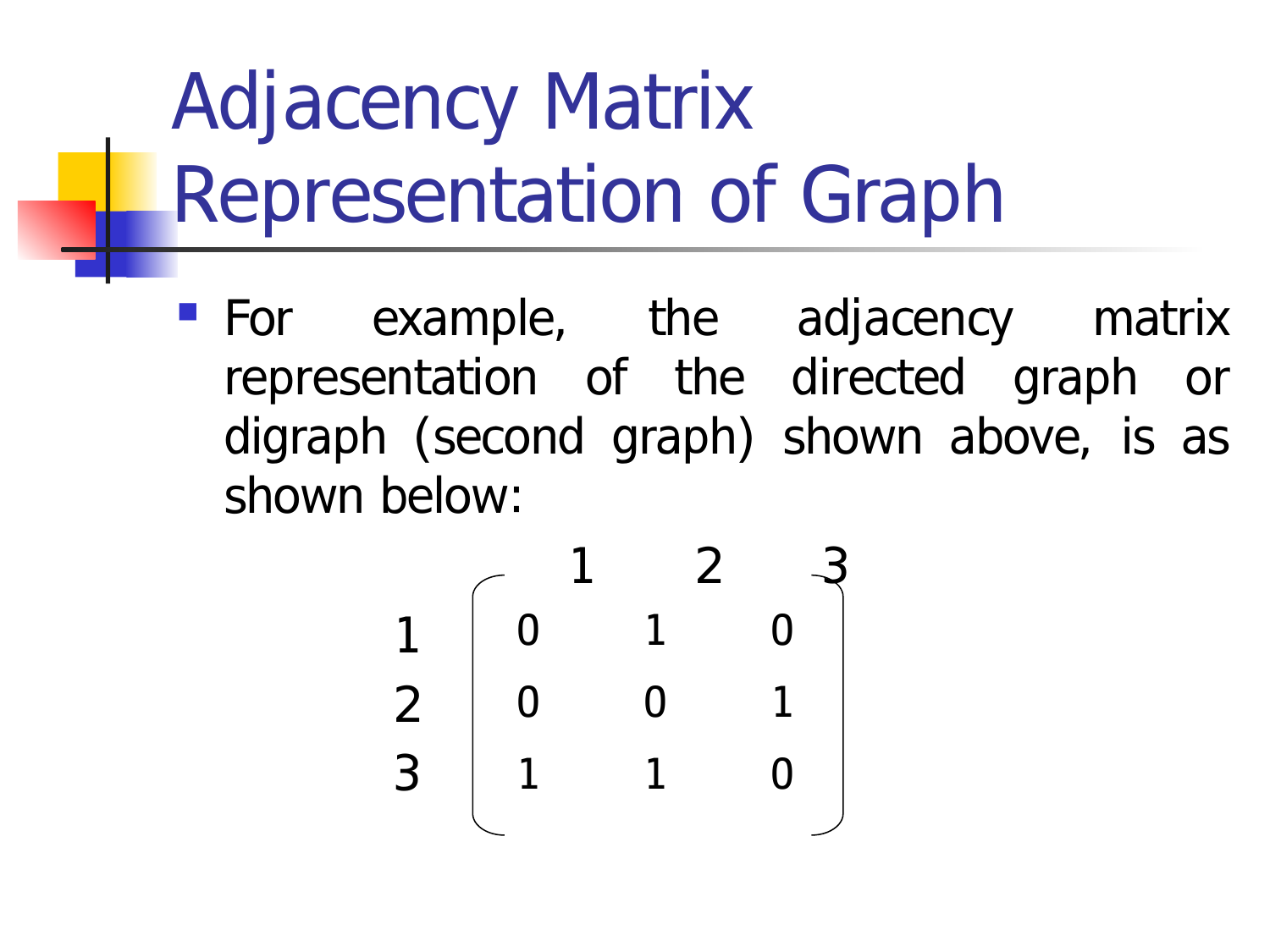

# Adjacency Matrix Representation of Graph
For example, the adjacency matrix representation of the directed graph or digraph (second graph) shown above, is as shown below:
		1	2	3
1
2
3

0	1	0
0	0	1
1	1	0